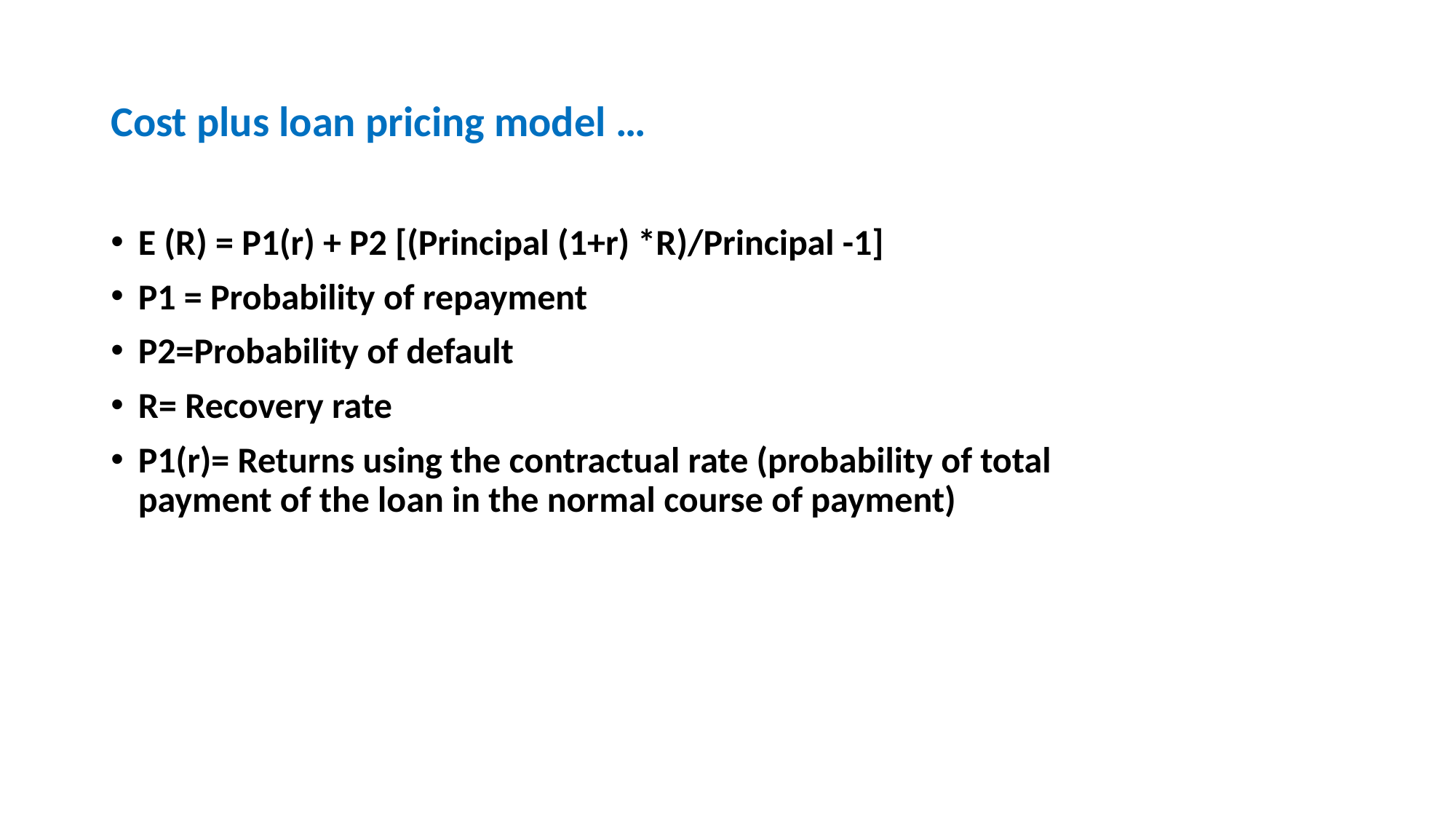

# Cost plus loan pricing model …
E (R) = P1(r) + P2 [(Principal (1+r) *R)/Principal -1]
P1 = Probability of repayment
P2=Probability of default
R= Recovery rate
P1(r)= Returns using the contractual rate (probability of total payment of the loan in the normal course of payment)